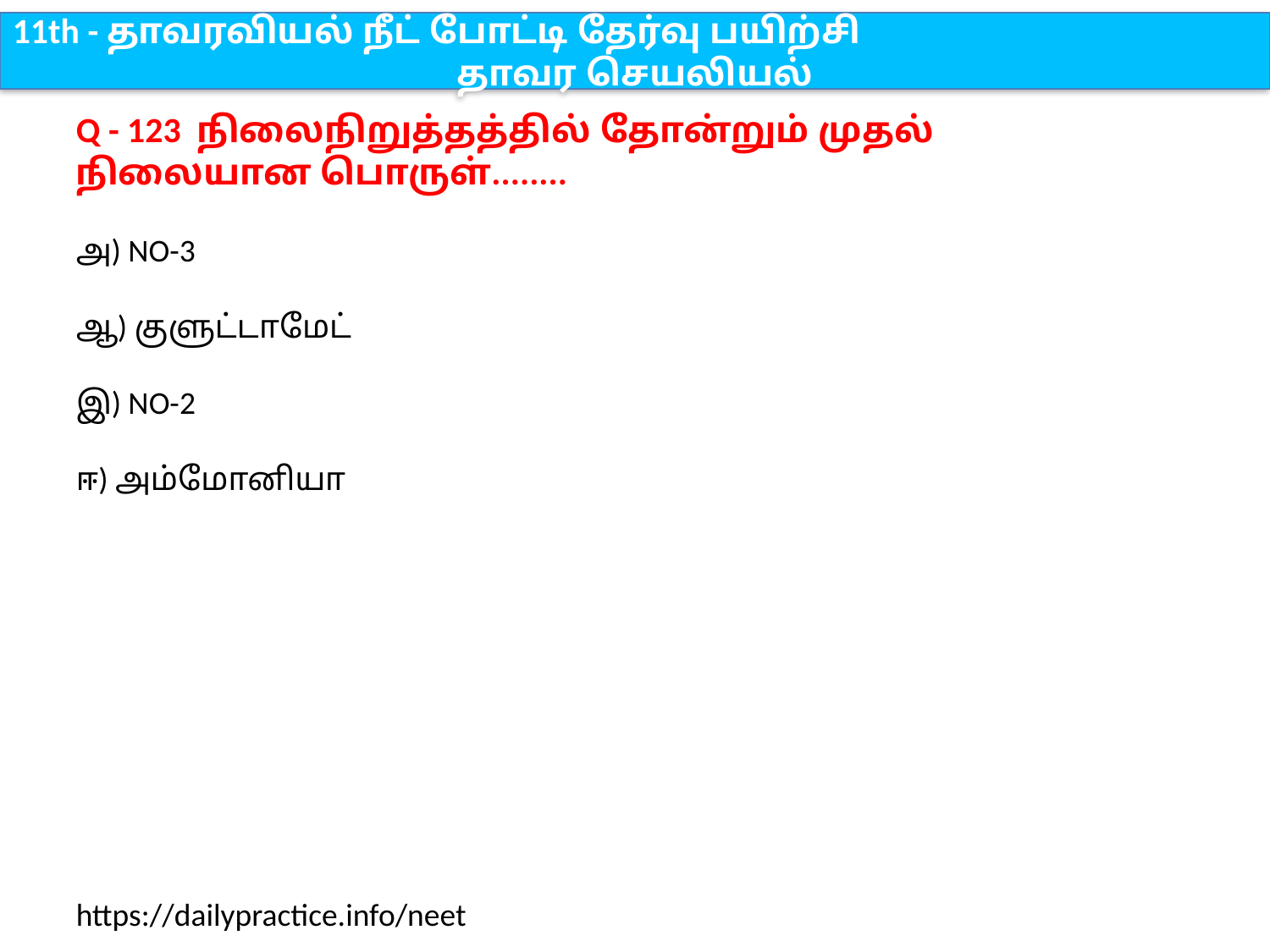

11th - தாவரவியல் நீட் போட்டி தேர்வு பயிற்சி
தாவர செயலியல்

Q - 123  நிலைநிறுத்தத்தில் தோன்றும் முதல் நிலையான பொருள்........

அ) NO-3

ஆ) குளுட்டாமேட்

இ) NO-2

ஈ) அம்மோனியா
https://dailypractice.info/neet